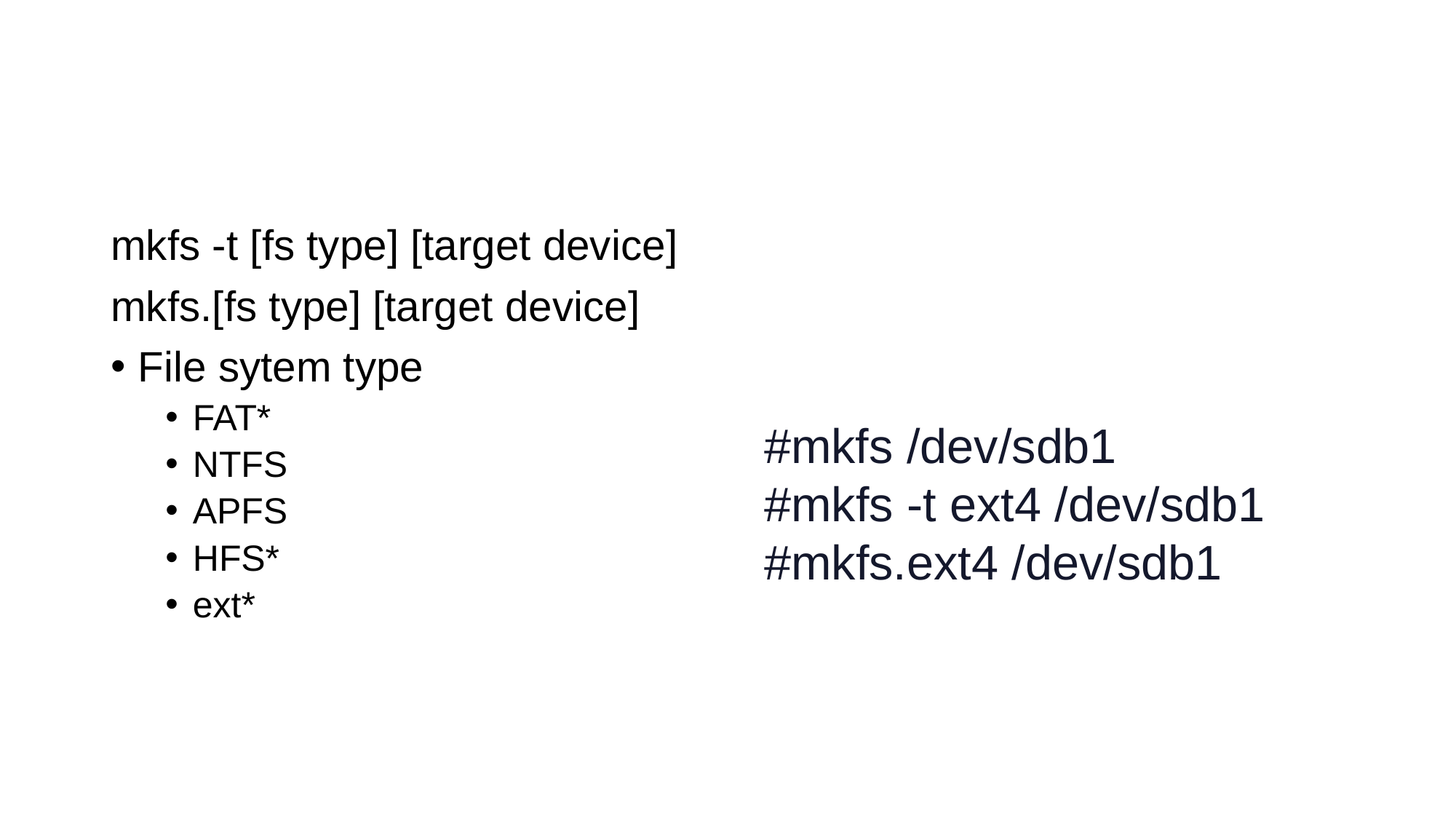

#
mkfs -t [fs type] [target device]
mkfs.[fs type] [target device]
File sytem type
FAT*
NTFS
APFS
HFS*
ext*

#mkfs /dev/sdb1
#mkfs -t ext4 /dev/sdb1
#mkfs.ext4 /dev/sdb1